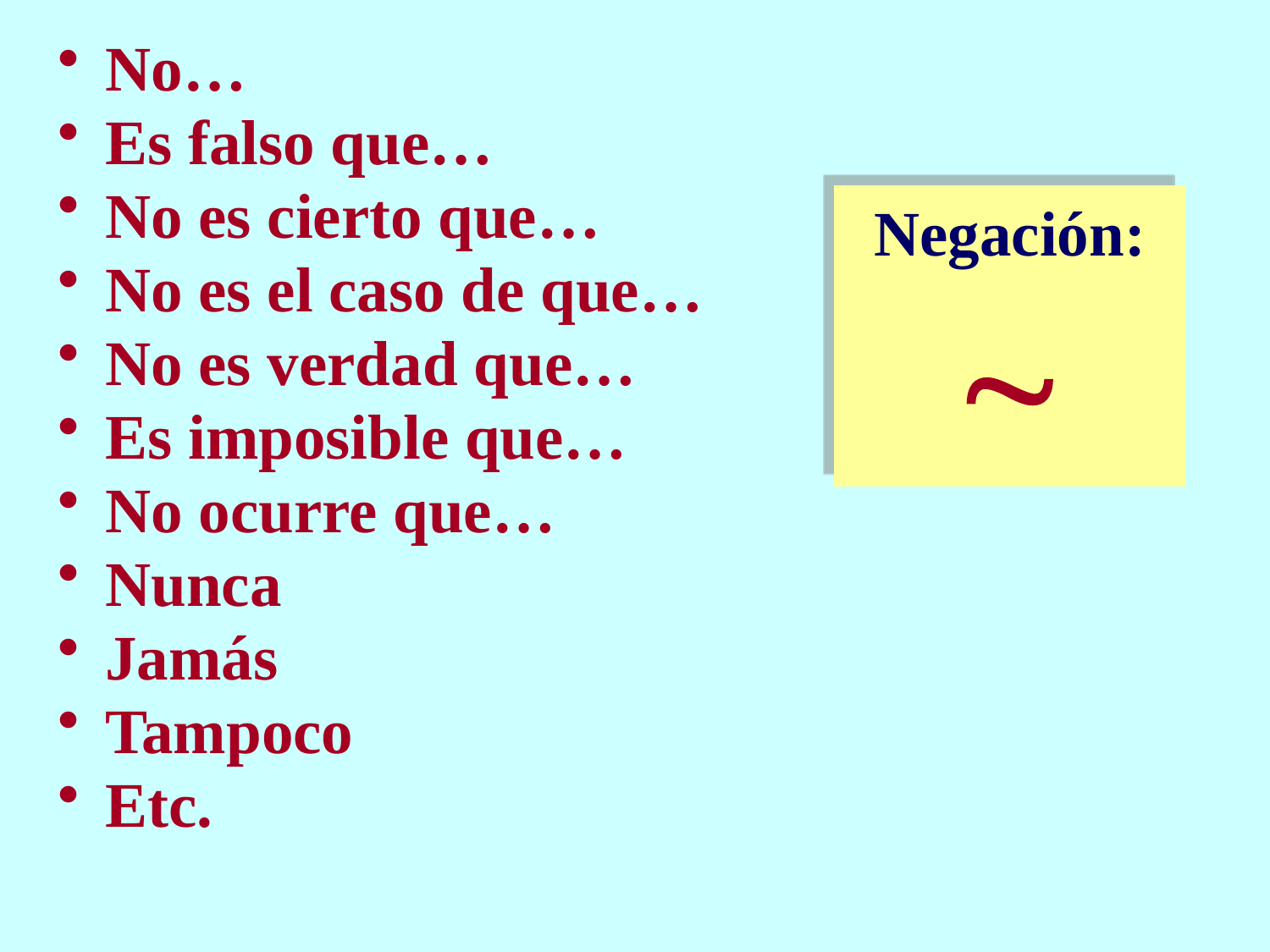

No…
Es falso que…
No es cierto que…
No es el caso de que…
No es verdad que…
Es imposible que…
No ocurre que…
Nunca
Jamás
Tampoco
Etc.
Negación:
∼